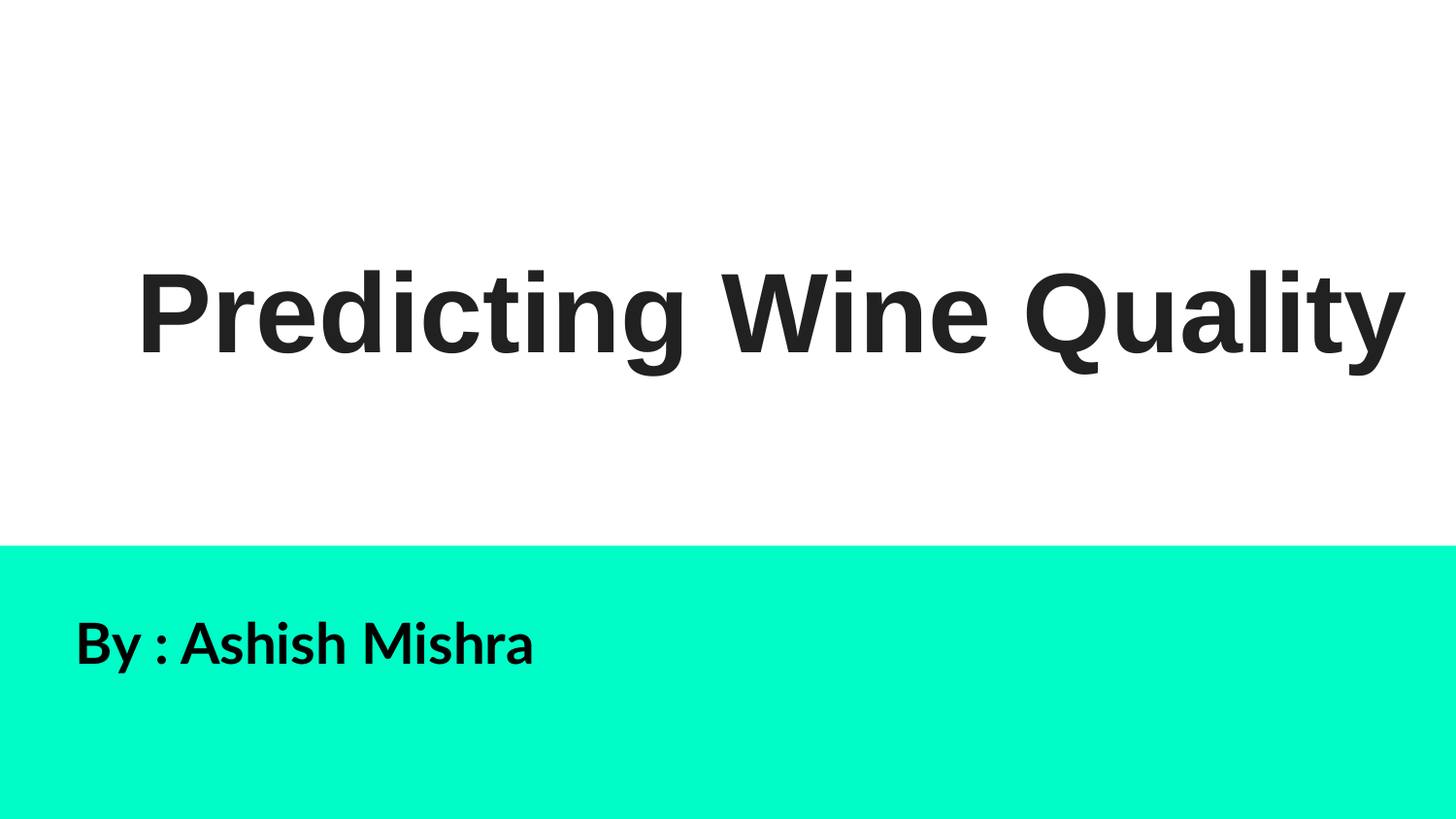

# Predicting Wine Quality

By : Ashish Mishra